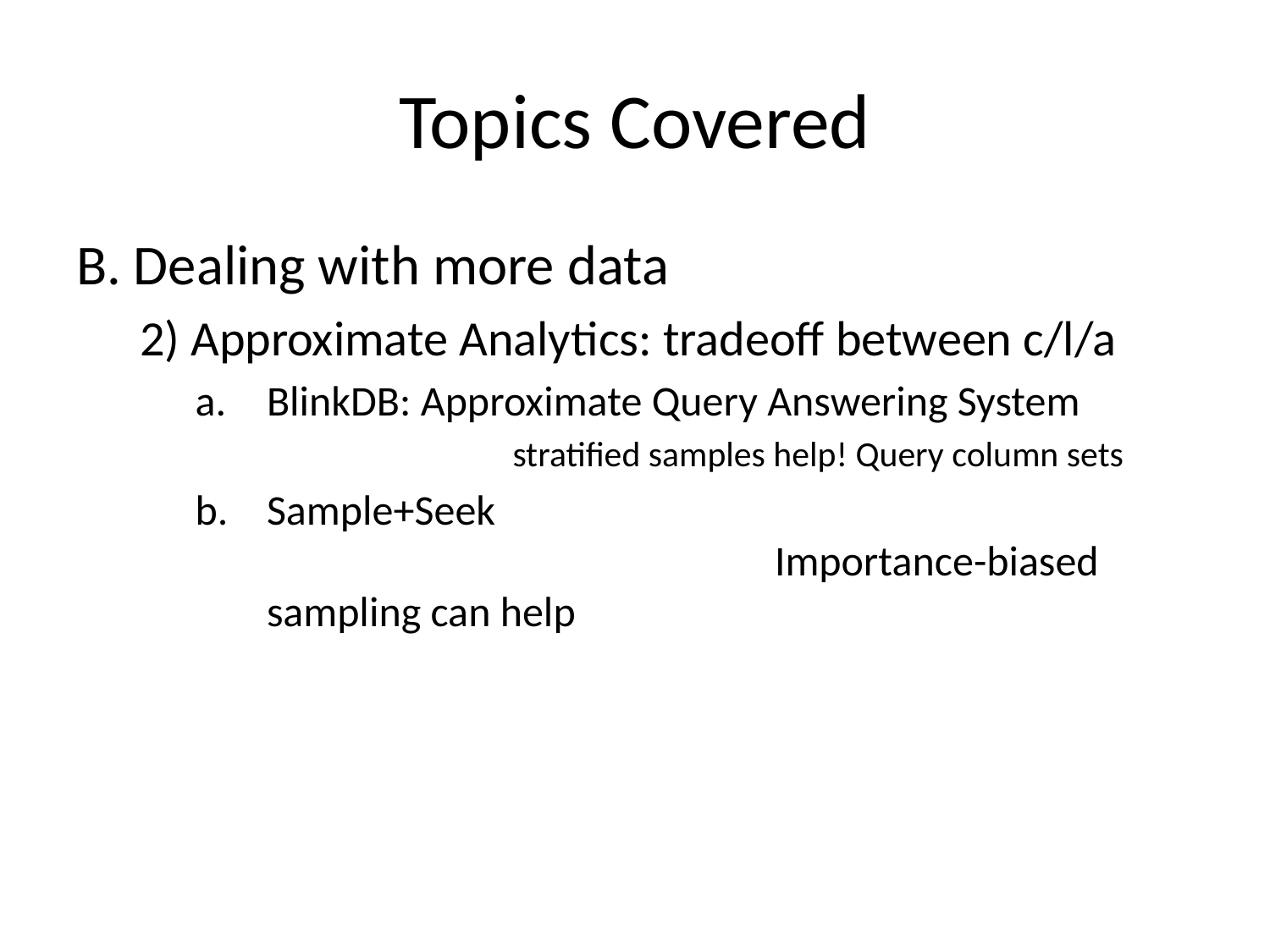

# Topics Covered
B. Dealing with more data
2) Approximate Analytics: tradeoff between c/l/a
BlinkDB: Approximate Query Answering System
		stratified samples help! Query column sets
Sample+Seek 										Importance-biased sampling can help